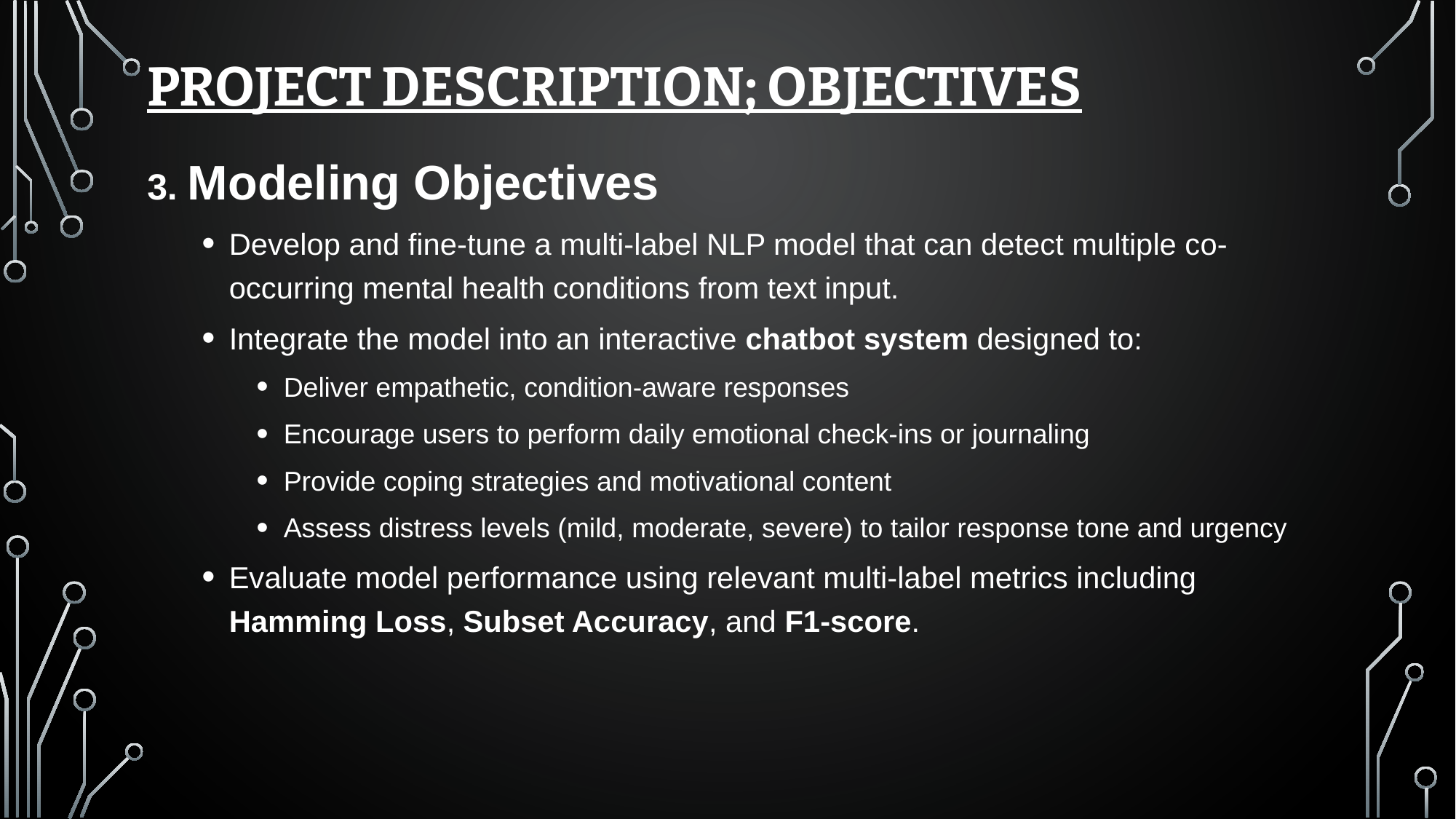

# PROJECT DESCRIPTION; OBJECTIVES
3. Modeling Objectives
Develop and fine-tune a multi-label NLP model that can detect multiple co-occurring mental health conditions from text input.
Integrate the model into an interactive chatbot system designed to:
Deliver empathetic, condition-aware responses
Encourage users to perform daily emotional check-ins or journaling
Provide coping strategies and motivational content
Assess distress levels (mild, moderate, severe) to tailor response tone and urgency
Evaluate model performance using relevant multi-label metrics including Hamming Loss, Subset Accuracy, and F1-score.